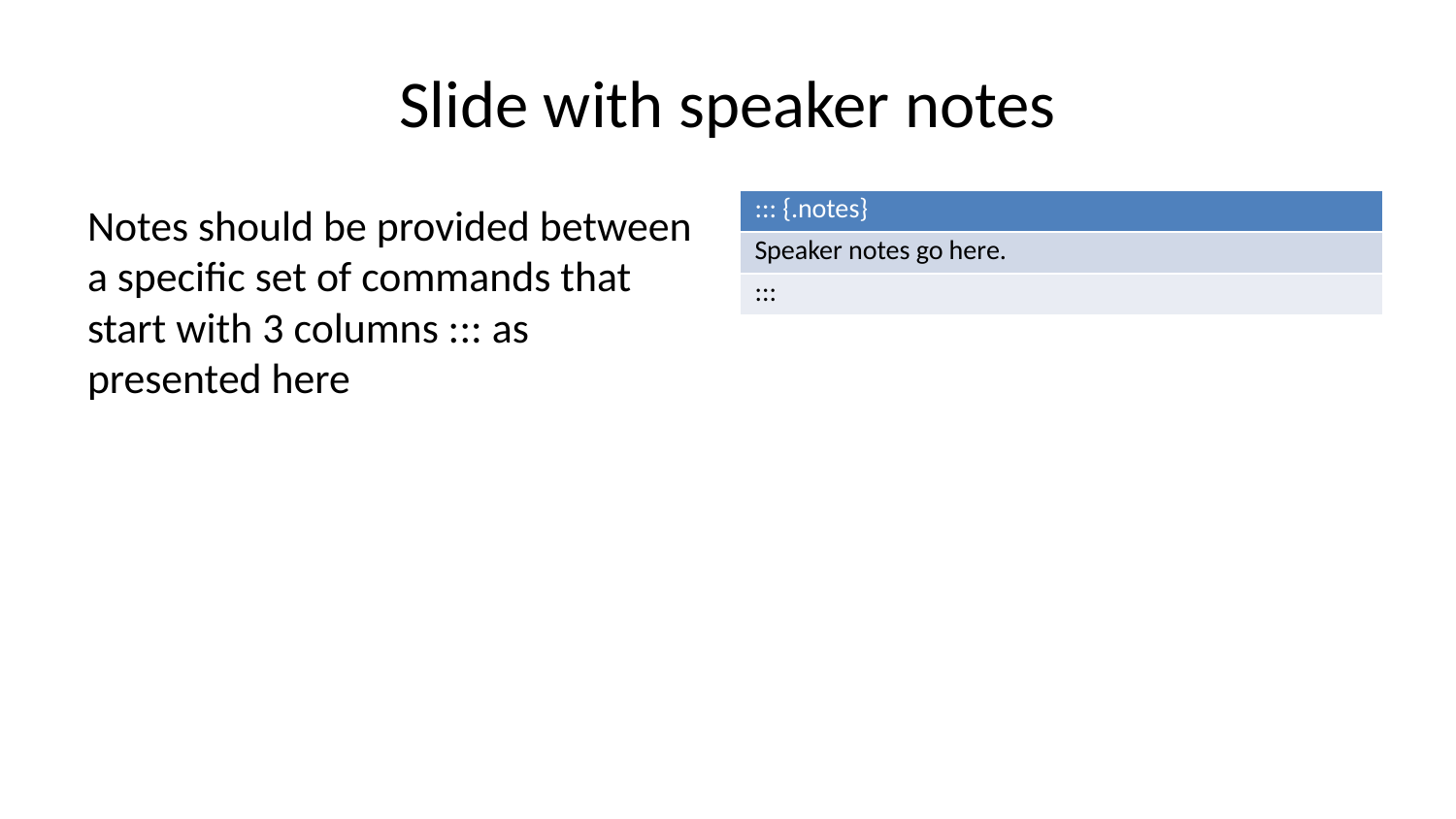

# Slide with speaker notes
| ::: {.notes} |
| --- |
| Speaker notes go here. |
| ::: |
Notes should be provided between a specific set of commands that start with 3 columns ::: as presented here